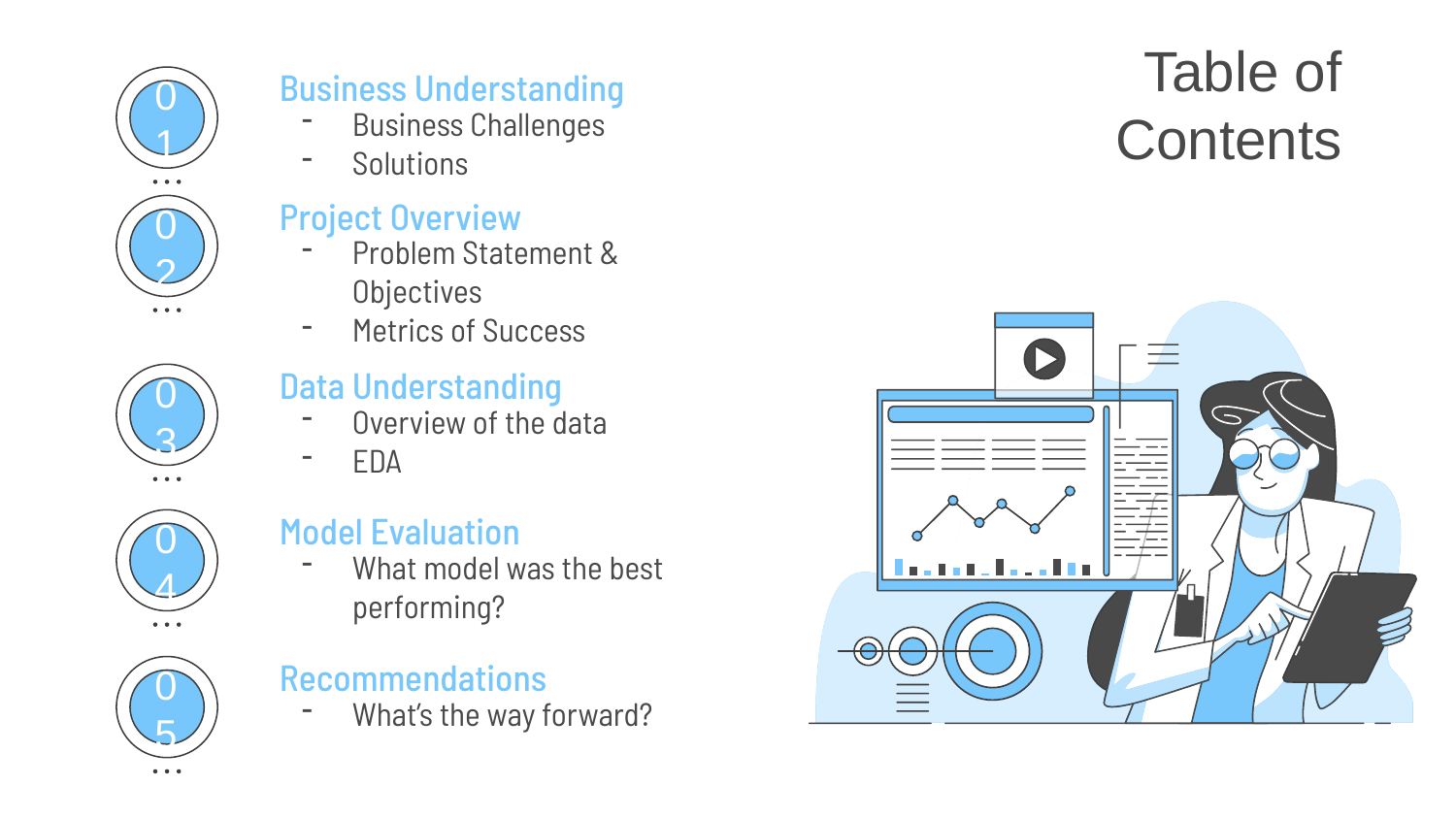

Business Understanding
# Table of Contents

Business Challenges
Solutions
01
Project Overview

Problem Statement & Objectives
Metrics of Success
02

Data Understanding

Overview of the data
EDA
03
Model Evaluation

What model was the best performing?
04
Recommendations

What’s the way forward?
05